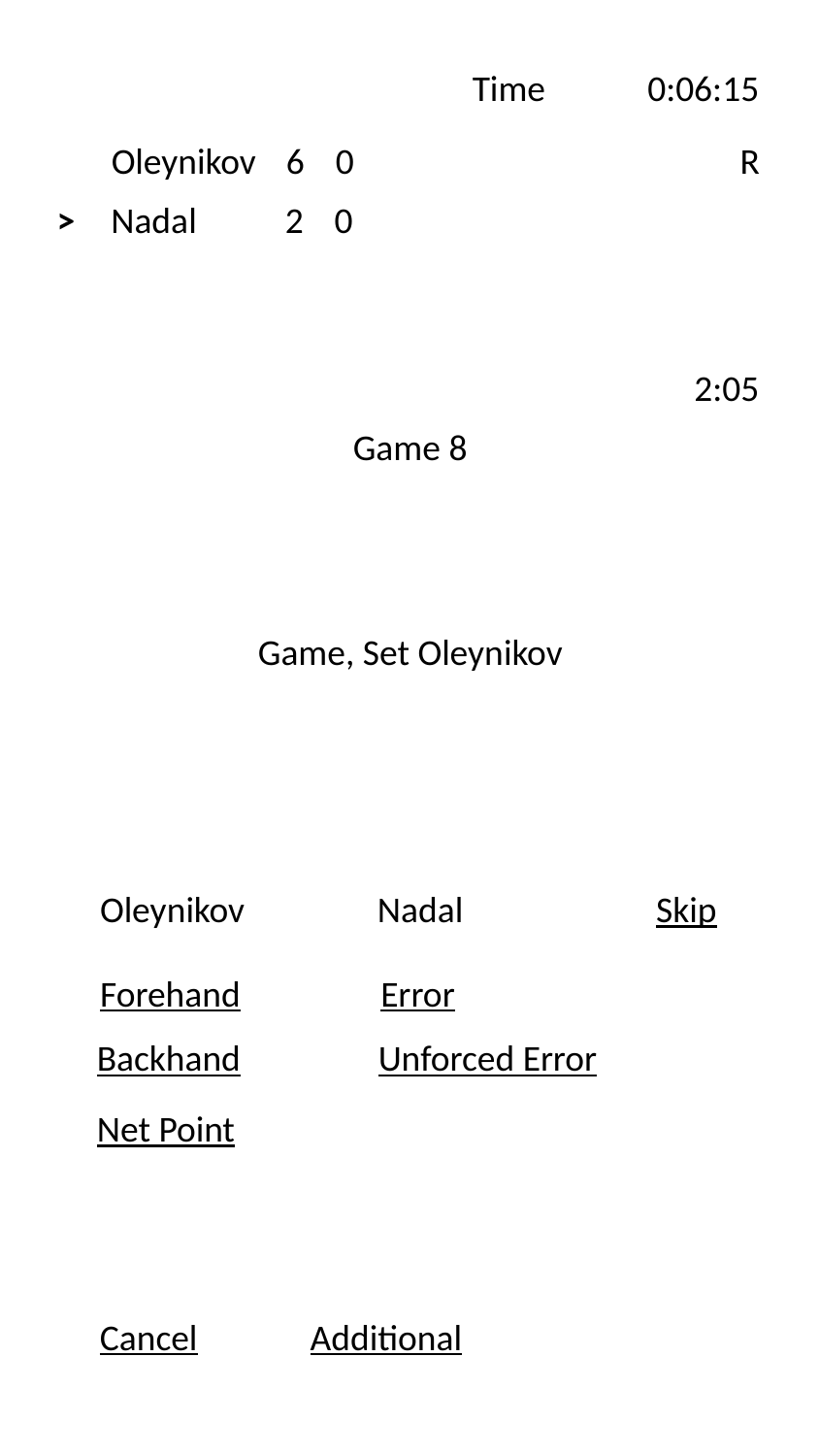

Time
0:06:15
Oleynikov
6
0
R
>
Nadal
2
0
2:05
Game 8
Game, Set Oleynikov
Oleynikov
Nadal
Skip
Forehand
Error
Backhand
Unforced Error
Net Point
Cancel
Additional